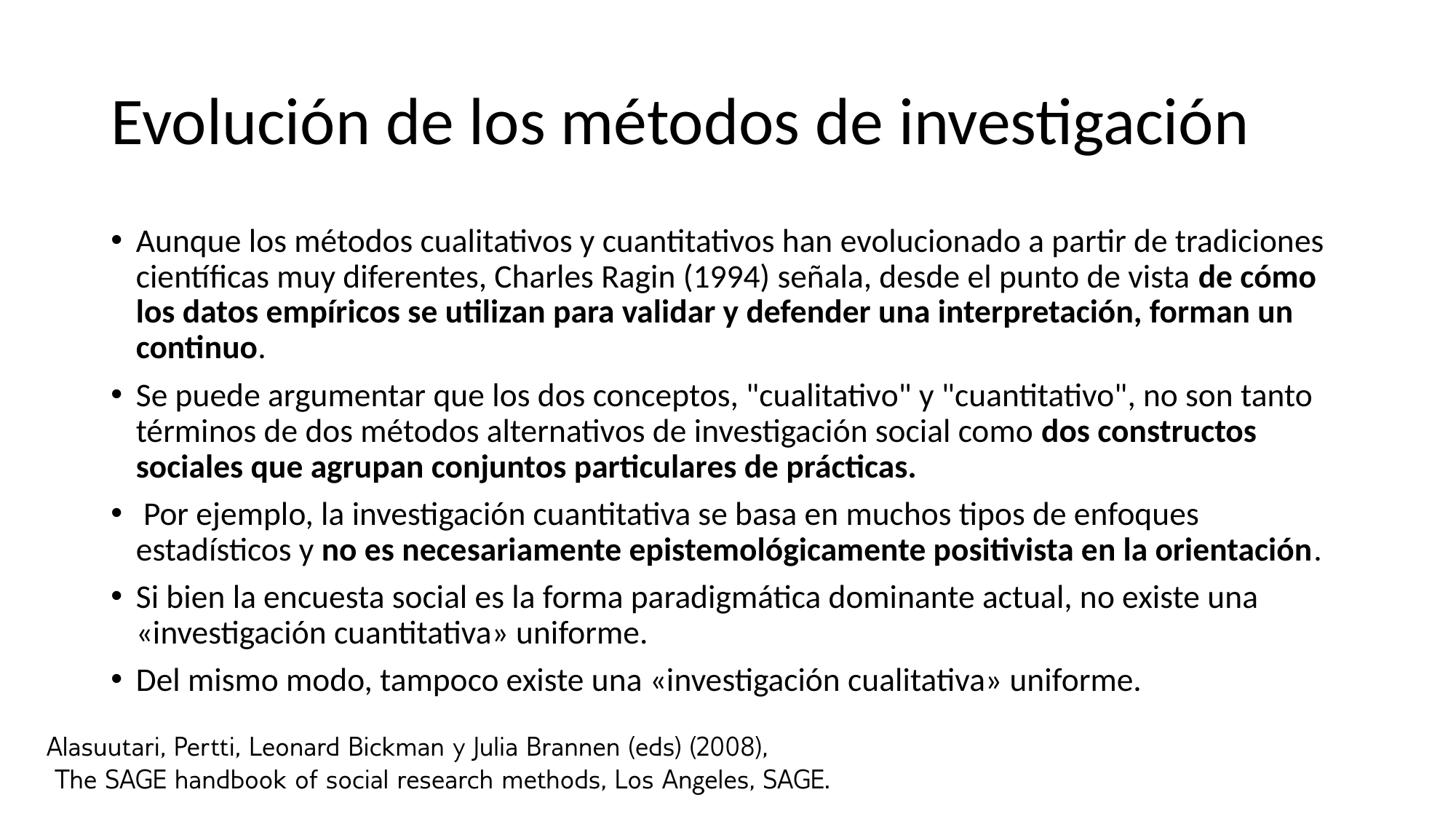

# Evolución de los métodos de investigación
Aunque los métodos cualitativos y cuantitativos han evolucionado a partir de tradiciones científicas muy diferentes, Charles Ragin (1994) señala, desde el punto de vista de cómo los datos empíricos se utilizan para validar y defender una interpretación, forman un continuo.
Se puede argumentar que los dos conceptos, "cualitativo" y "cuantitativo", no son tanto términos de dos métodos alternativos de investigación social como dos constructos sociales que agrupan conjuntos particulares de prácticas.
 Por ejemplo, la investigación cuantitativa se basa en muchos tipos de enfoques estadísticos y no es necesariamente epistemológicamente positivista en la orientación.
Si bien la encuesta social es la forma paradigmática dominante actual, no existe una «investigación cuantitativa» uniforme.
Del mismo modo, tampoco existe una «investigación cualitativa» uniforme.
Alasuutari, Pertti, Leonard Bickman y Julia Brannen (eds) (2008),
 The SAGE handbook of social research methods, Los Angeles, SAGE.